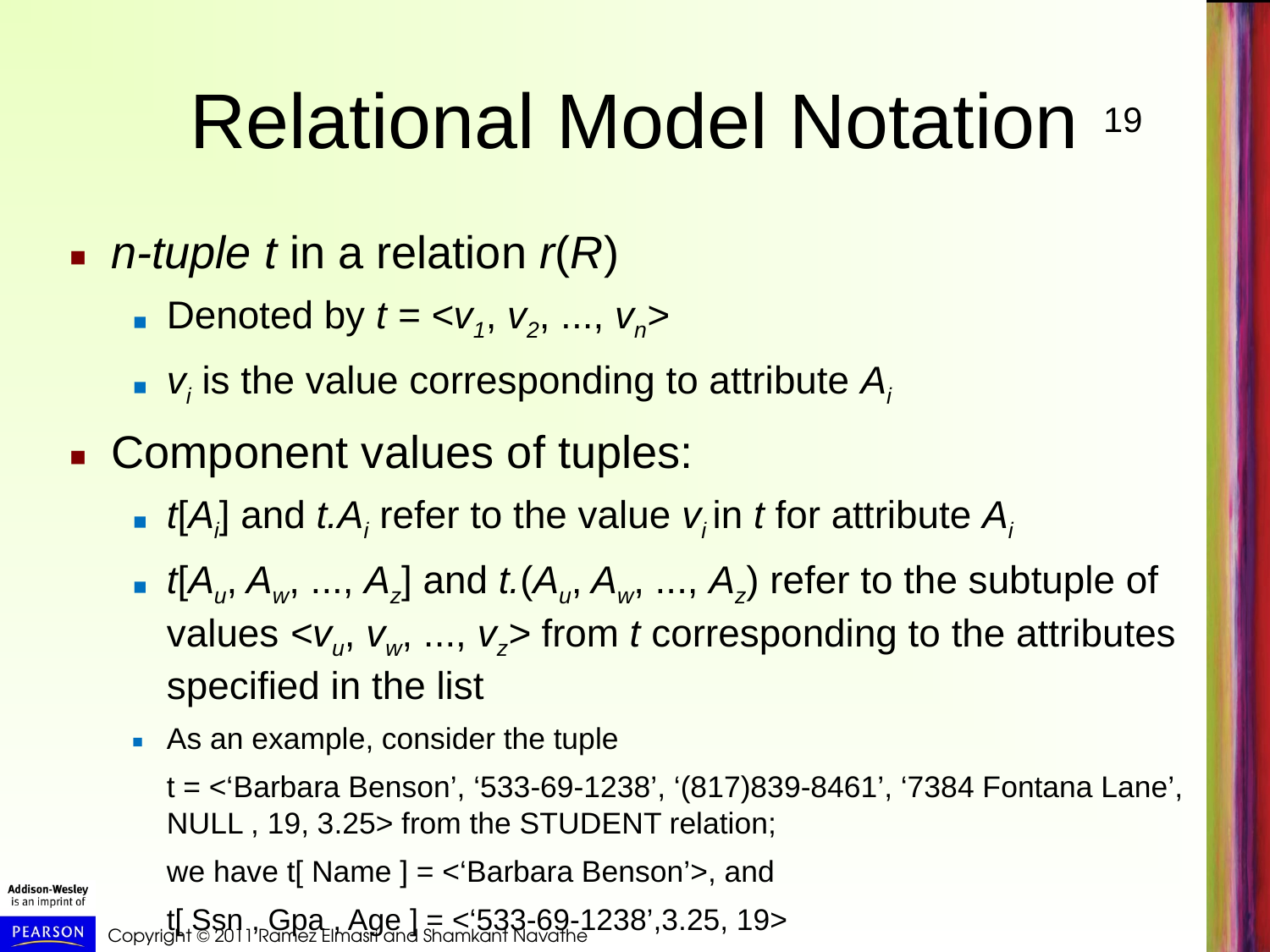

# Relational Model Notation
n-tuple t in a relation r(R)
Denoted by t = <v1, v2, ..., vn>
vi is the value corresponding to attribute Ai
Component values of tuples:
t[Ai] and t.Ai refer to the value vi in t for attribute Ai
t[Au, Aw, ..., Az] and t.(Au, Aw, ..., Az) refer to the subtuple of values <vu, vw, ..., vz> from t corresponding to the attributes specified in the list
As an example, consider the tuple
t = <‘Barbara Benson’, ‘533-69-1238’, ‘(817)839-8461’, ‘7384 Fontana Lane’, NULL , 19, 3.25> from the STUDENT relation;
we have t[ Name ] = <‘Barbara Benson’>, and
t[ Ssn , Gpa , Age ] = <‘533-69-1238’,3.25, 19>